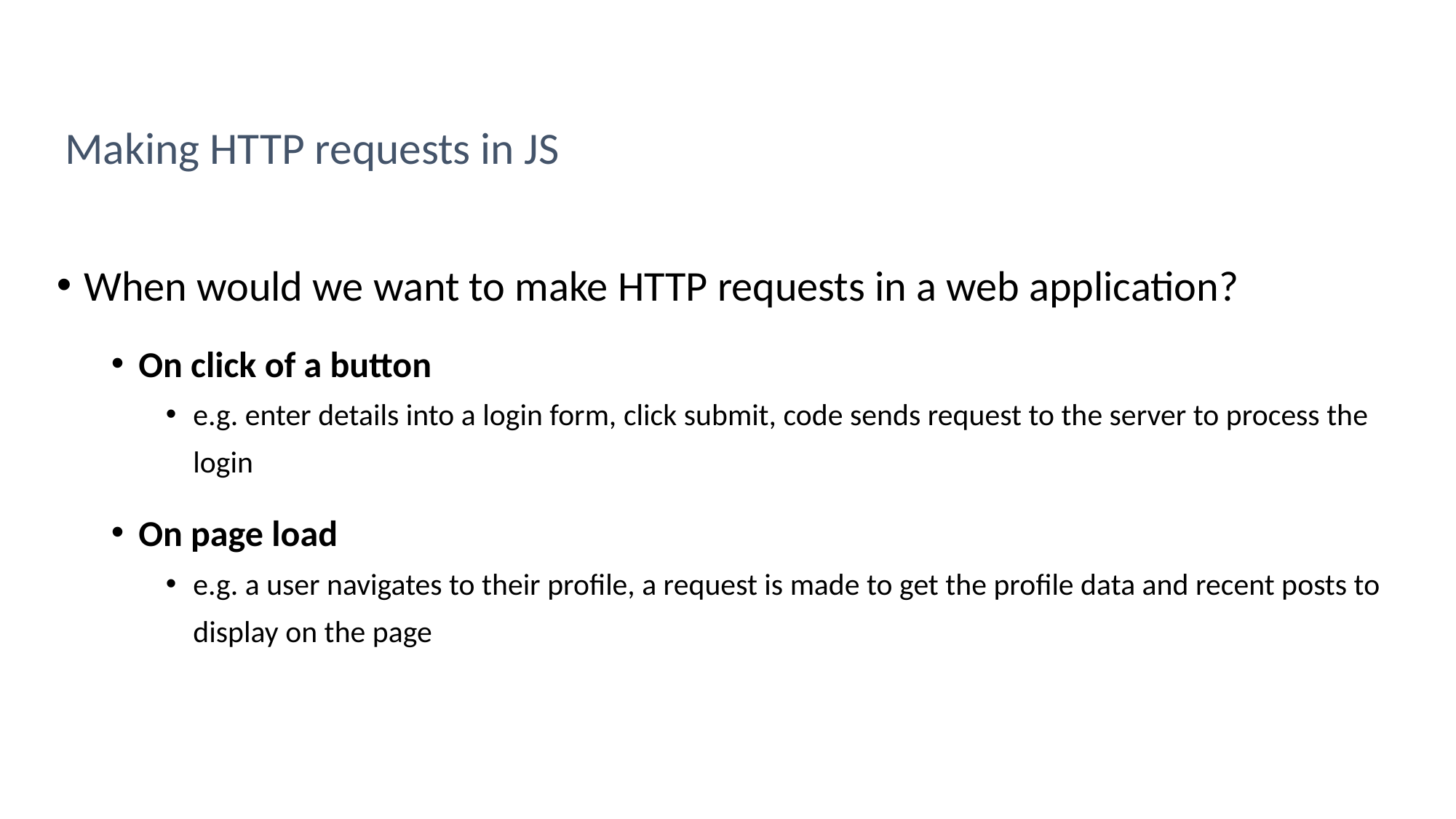

# Making HTTP requests in JS
When would we want to make HTTP requests in a web application?
On click of a button
e.g. enter details into a login form, click submit, code sends request to the server to process the login
On page load
e.g. a user navigates to their profile, a request is made to get the profile data and recent posts to display on the page